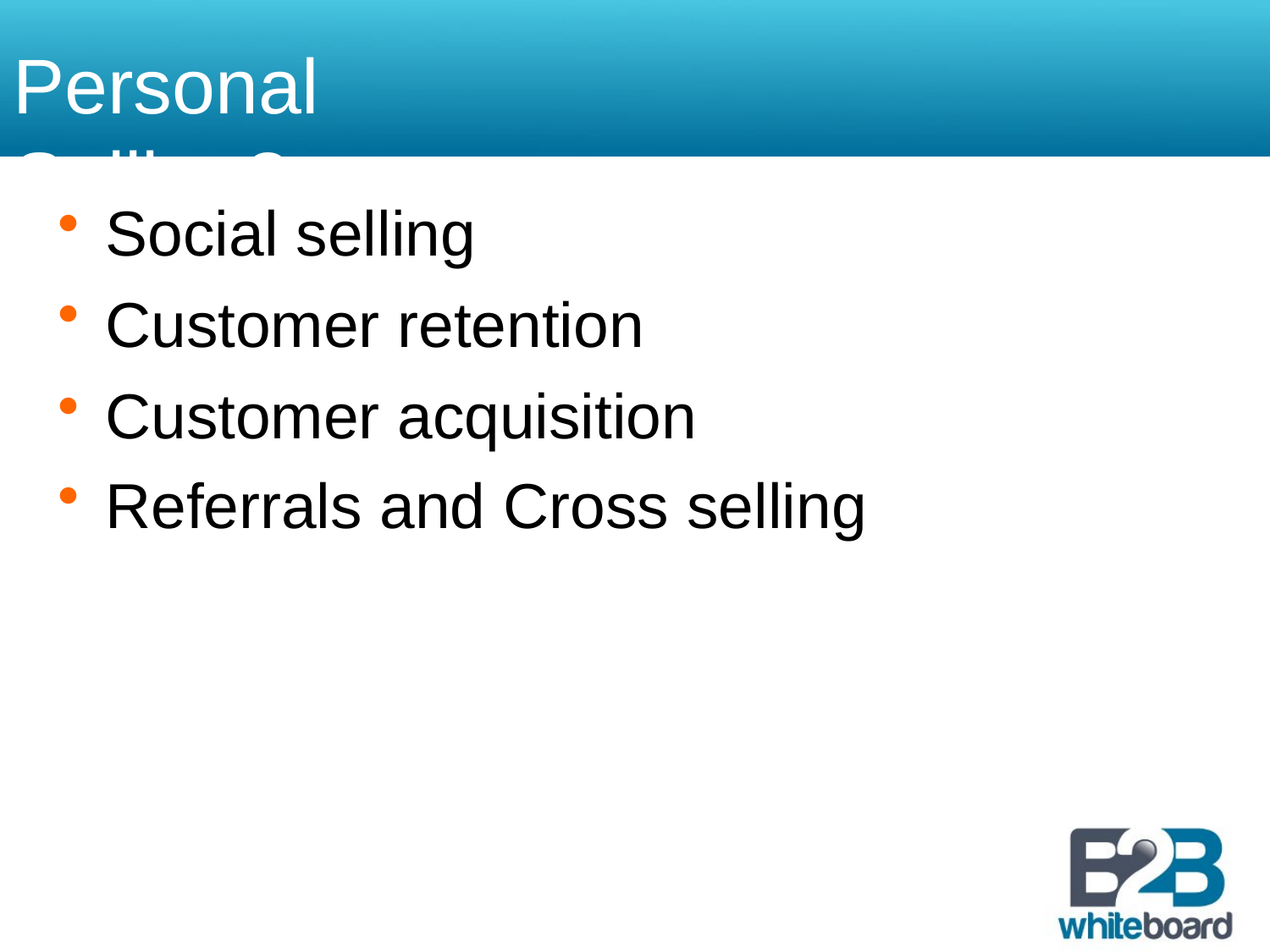

# Personal	Selling?
Social selling
Customer retention
Customer acquisition
Referrals and Cross selling